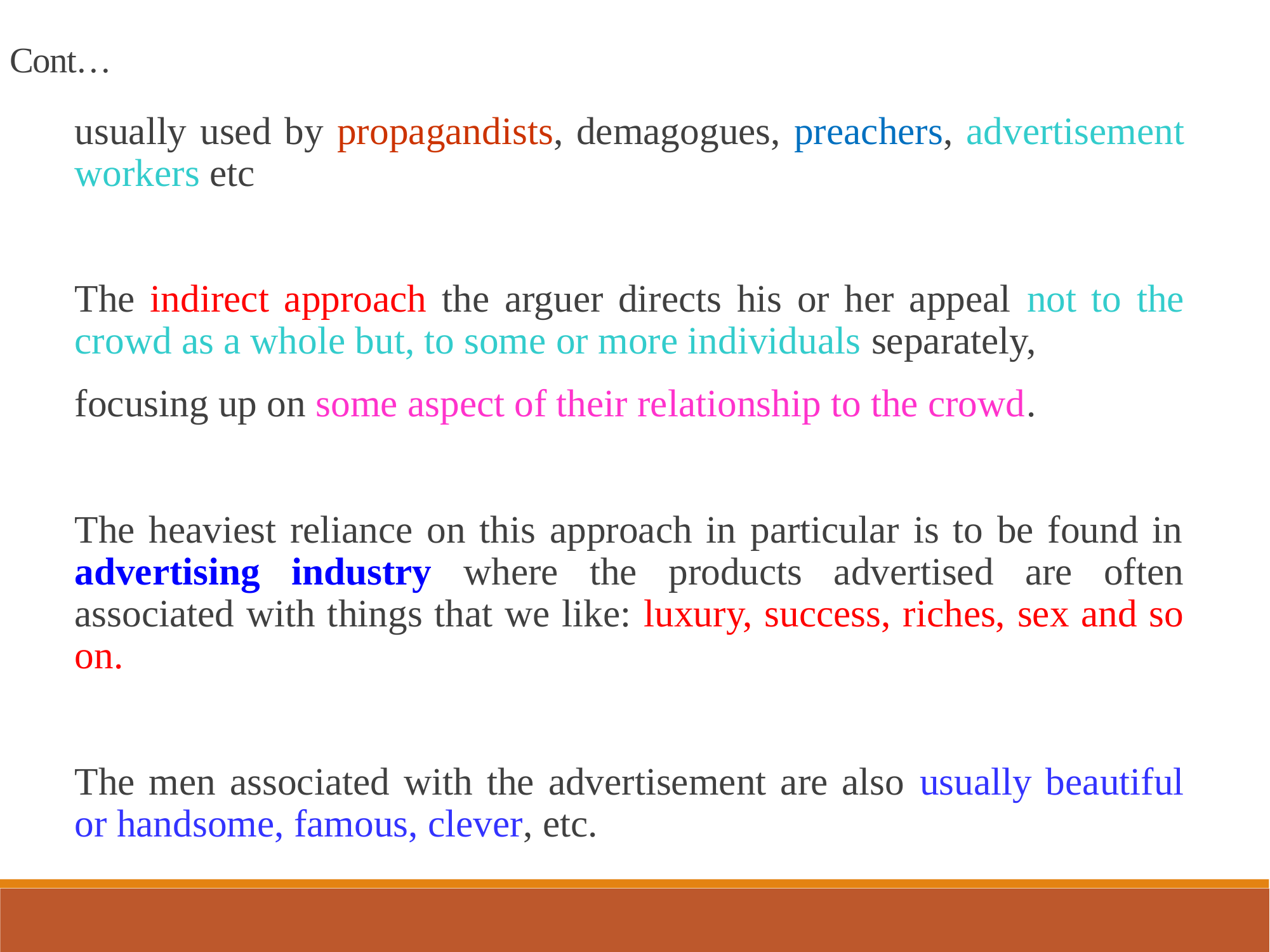

Cont…
usually used by propagandists, demagogues, preachers, advertisement workers etc

The indirect approach the arguer directs his or her appeal not to the crowd as a whole but, to some or more individuals separately,
focusing up on some aspect of their relationship to the crowd.

The heaviest reliance on this approach in particular is to be found in advertising industry where the products advertised are often associated with things that we like: luxury, success, riches, sex and so on.

The men associated with the advertisement are also usually beautiful or handsome, famous, clever, etc.